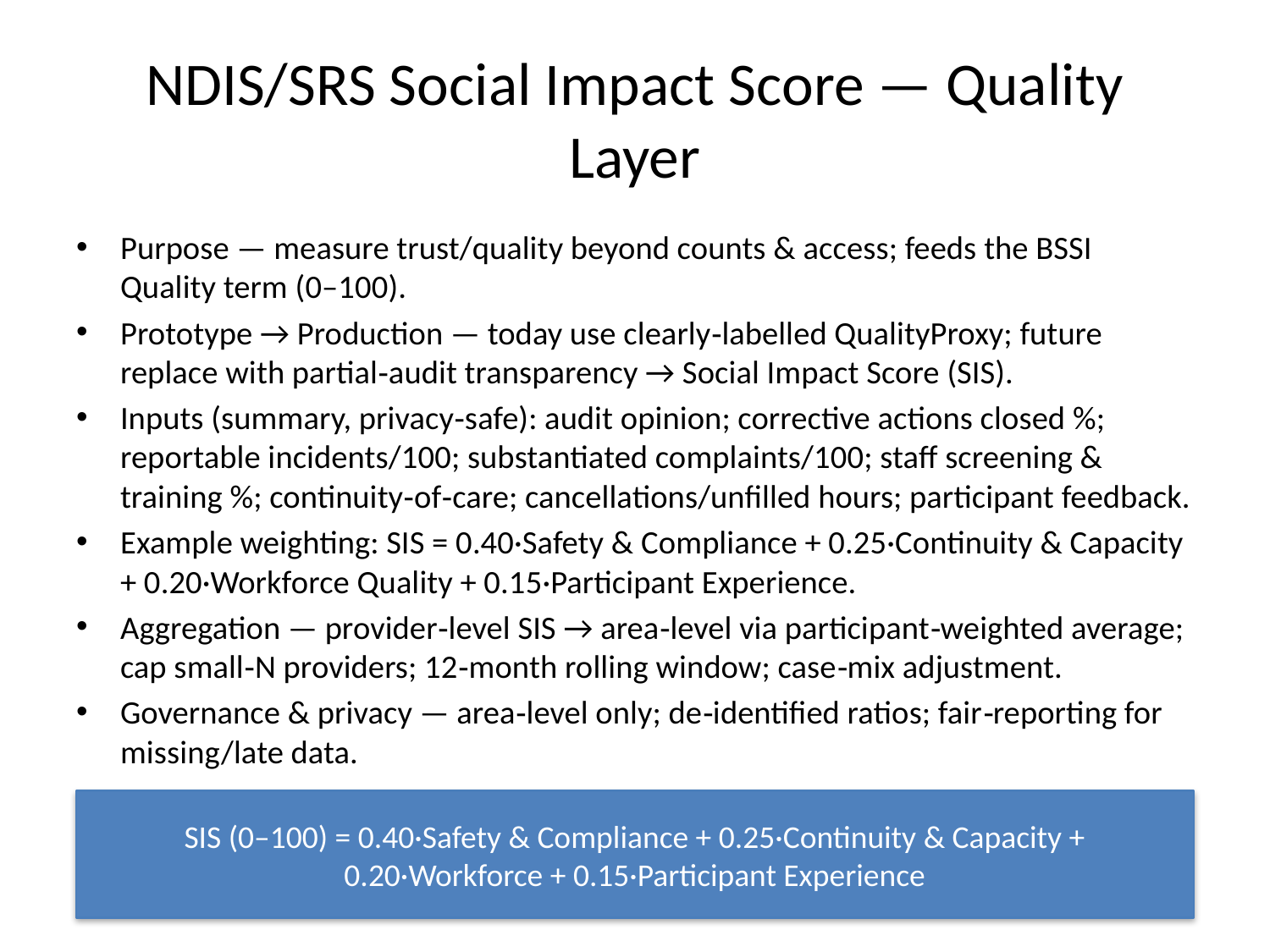

# NDIS/SRS Social Impact Score — Quality Layer
Purpose — measure trust/quality beyond counts & access; feeds the BSSI Quality term (0–100).
Prototype → Production — today use clearly‑labelled QualityProxy; future replace with partial‑audit transparency → Social Impact Score (SIS).
Inputs (summary, privacy‑safe): audit opinion; corrective actions closed %; reportable incidents/100; substantiated complaints/100; staff screening & training %; continuity‑of‑care; cancellations/unfilled hours; participant feedback.
Example weighting: SIS = 0.40·Safety & Compliance + 0.25·Continuity & Capacity + 0.20·Workforce Quality + 0.15·Participant Experience.
Aggregation — provider‑level SIS → area‑level via participant‑weighted average; cap small‑N providers; 12‑month rolling window; case‑mix adjustment.
Governance & privacy — area‑level only; de‑identified ratios; fair‑reporting for missing/late data.
SIS (0–100) = 0.40·Safety & Compliance + 0.25·Continuity & Capacity + 0.20·Workforce + 0.15·Participant Experience